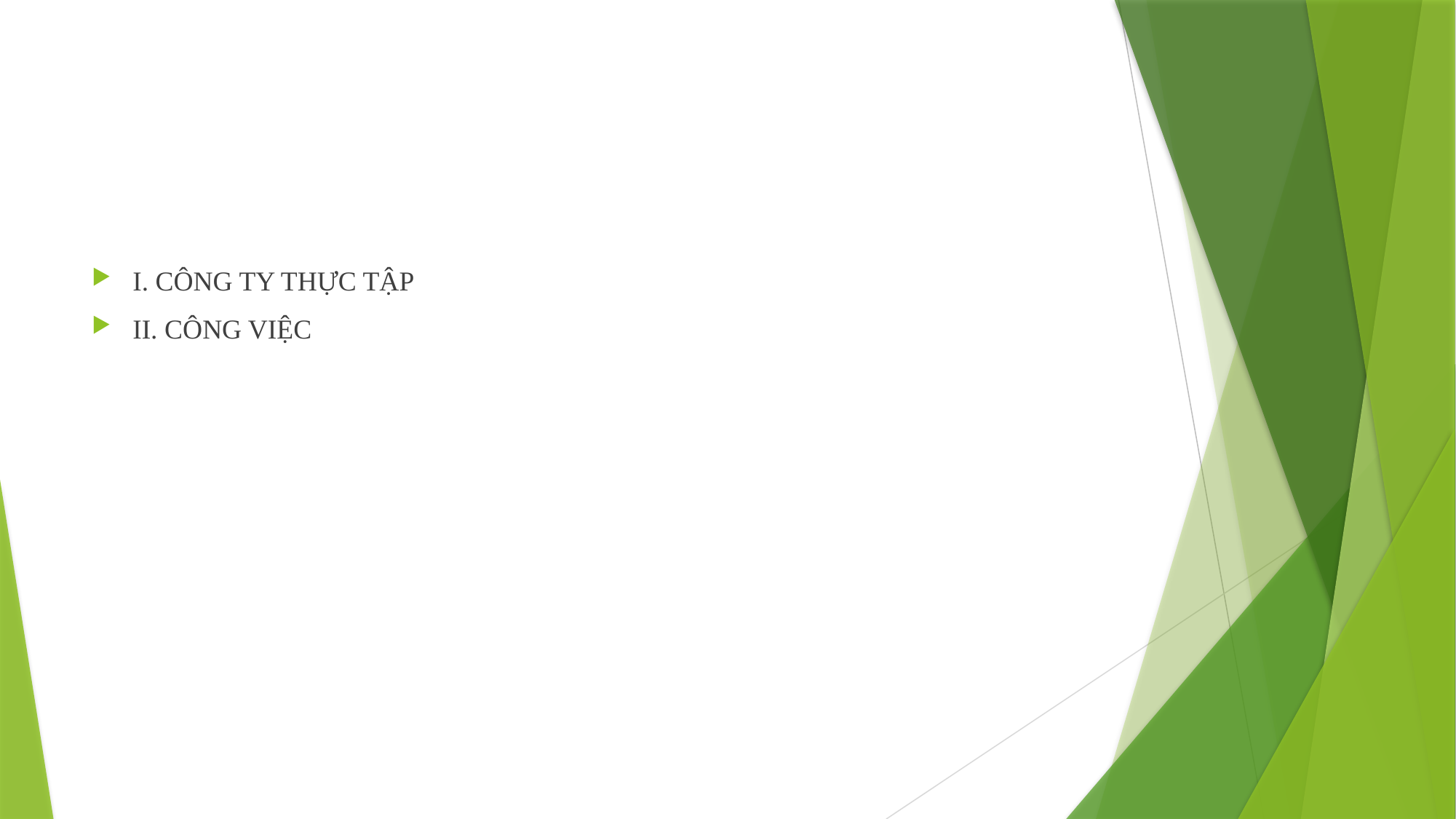

#
I. CÔNG TY THỰC TẬP
II. CÔNG VIỆC